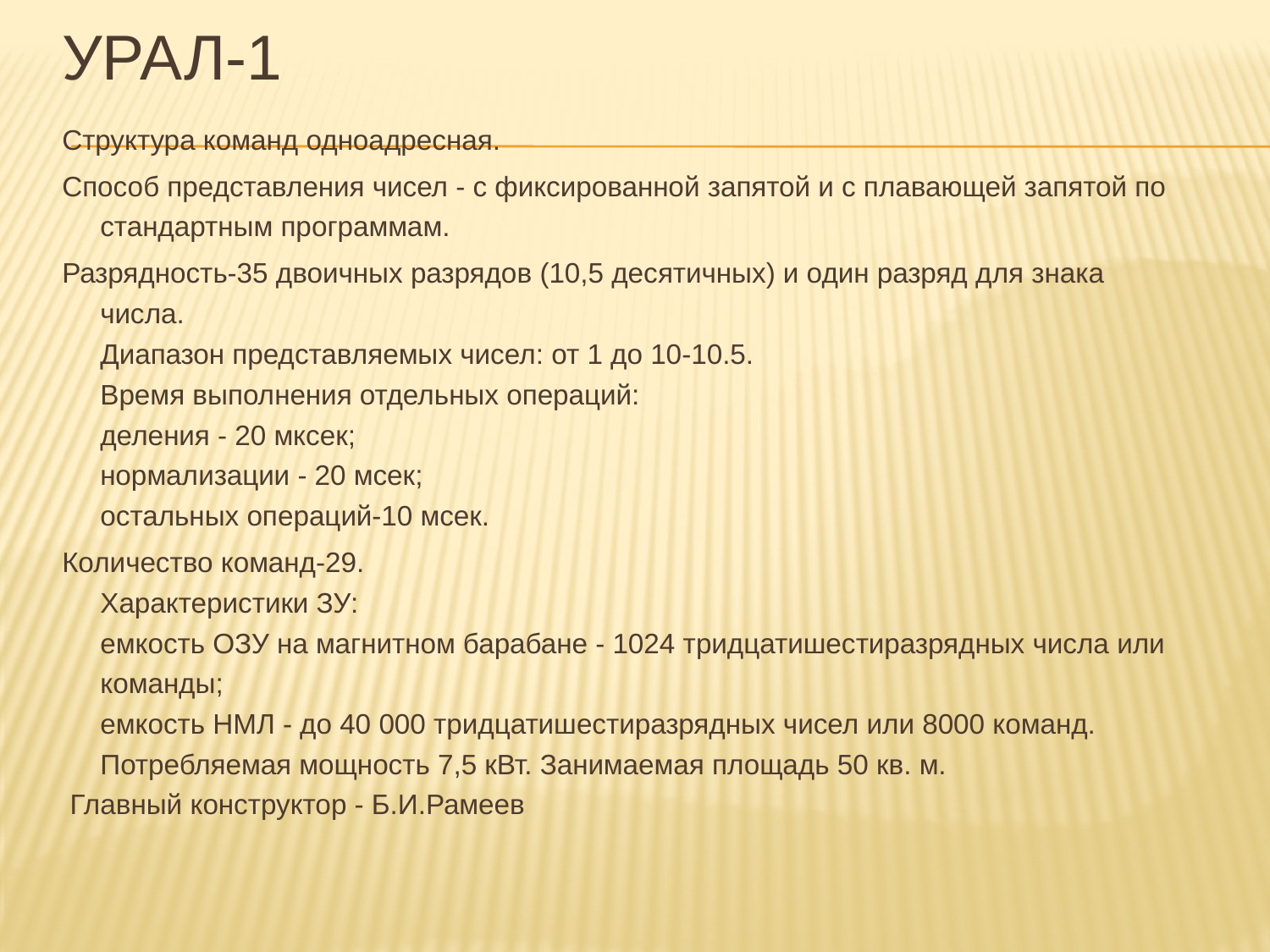

# Урал-1
Структура команд одноадресная.
Способ представления чисел - с фиксированной запятой и с плавающей запятой по стандартным программам.
Разрядность-35 двоичных разрядов (10,5 десятичных) и один разряд для знака числа.
Диапазон представляемых чисел: от 1 до 10-10.5.
Время выполнения отдельных операций:
деления - 20 мксек;
нормализации - 20 мсек;
остальных операций-10 мсек.
Количество команд-29.
Характеристики ЗУ:
емкость ОЗУ на магнитном барабане - 1024 тридцатишестиразрядных числа или команды;
емкость НМЛ - до 40 000 тридцатишестиразрядных чисел или 8000 команд.
Потребляемая мощность 7,5 кВт. Занимаемая площадь 50 кв. м.
 Главный конструктор - Б.И.Рамеев